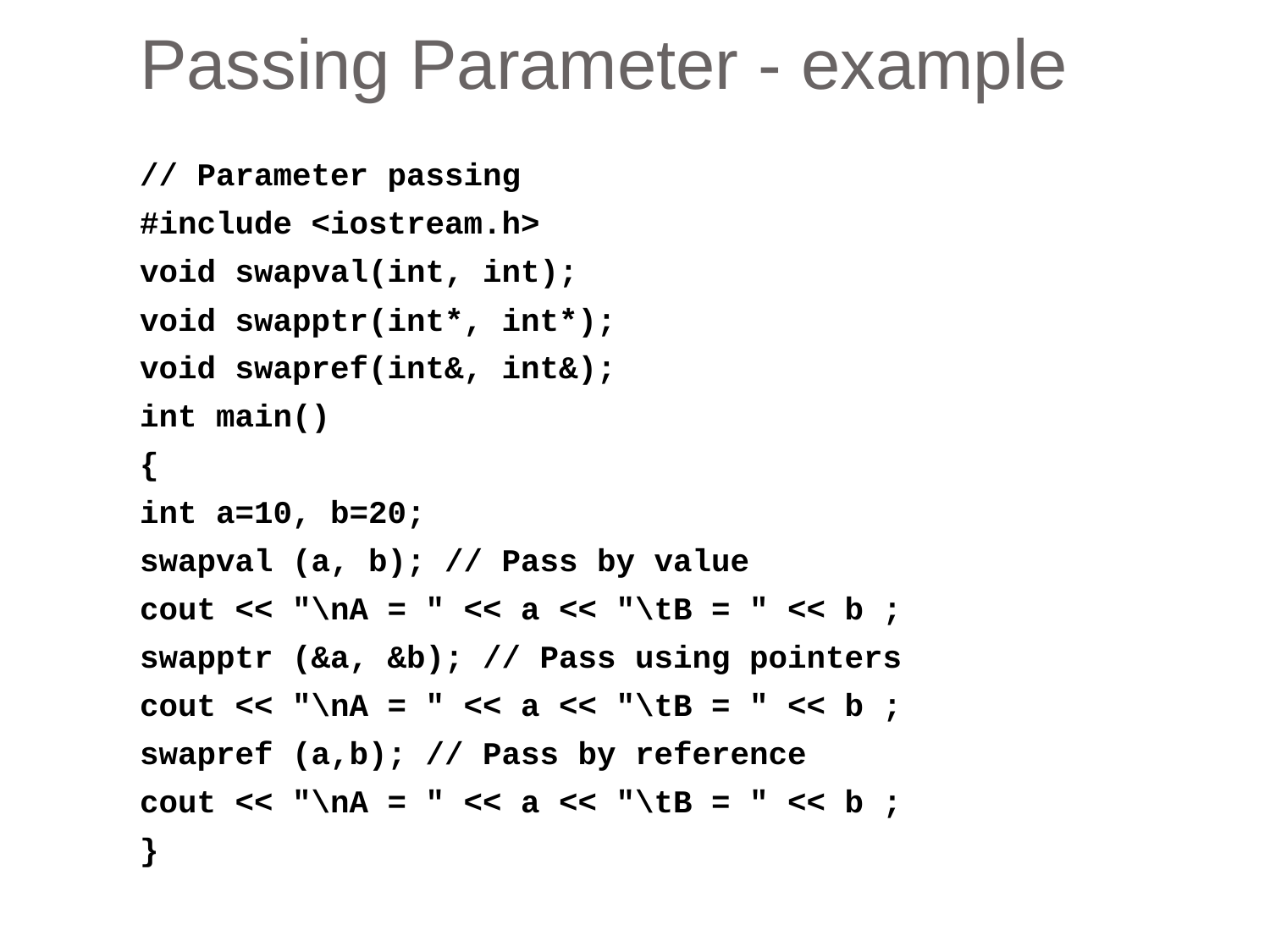

18
# Passing Parameter - example
// Parameter passing
#include <iostream.h>
void swapval(int, int);
void swapptr(int*, int*);
void swapref(int&, int&);
int main()
{
int a=10, b=20;
swapval (a, b); // Pass by value
cout << "\nA = " << a << "\tB = " << b ;
swapptr (&a, &b); // Pass using pointers
cout << "\nA = " << a << "\tB = " << b ;
swapref (a,b); // Pass by reference
cout << "\nA = " << a << "\tB = " << b ;
}